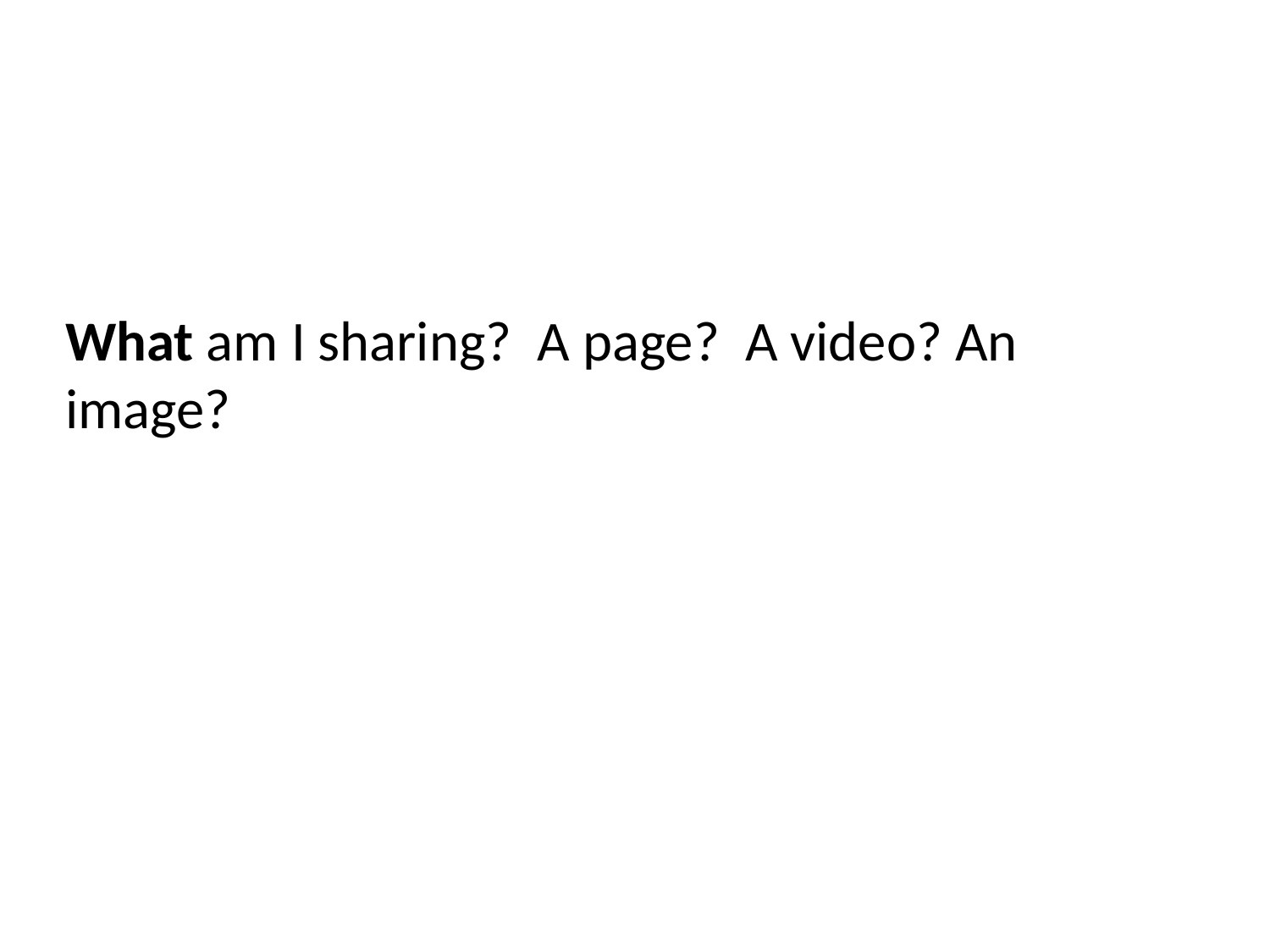

What am I sharing?  A page?  A video? An image?